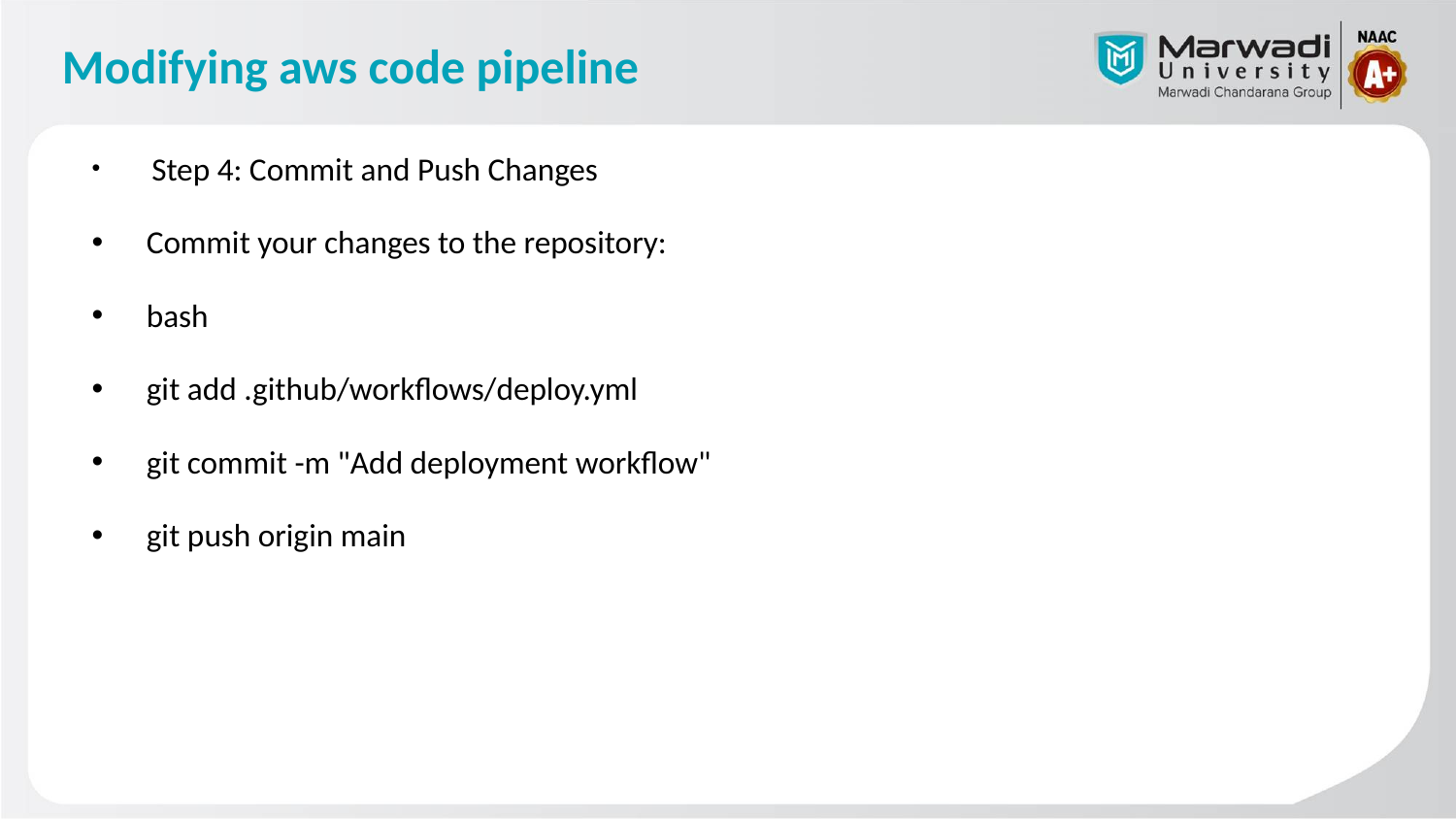

# Modifying aws code pipeline
 Step 4: Commit and Push Changes
Commit your changes to the repository:
bash
git add .github/workflows/deploy.yml
git commit -m "Add deployment workflow"
git push origin main